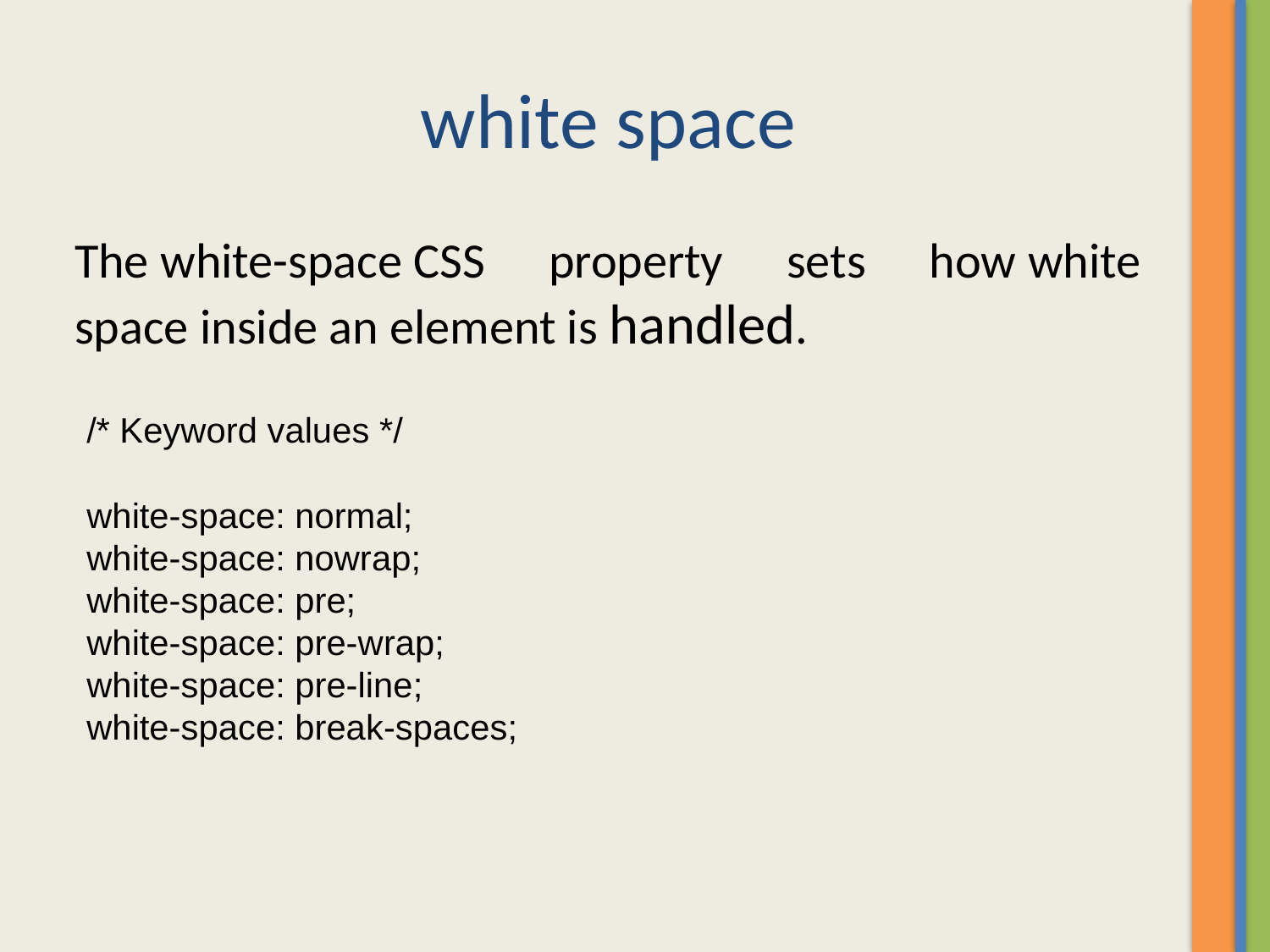

# white space
The white-space CSS property sets how white space inside an element is handled.
/* Keyword values */

white-space: normal;
white-space: nowrap;
white-space: pre;
white-space: pre-wrap;
white-space: pre-line;
white-space: break-spaces;